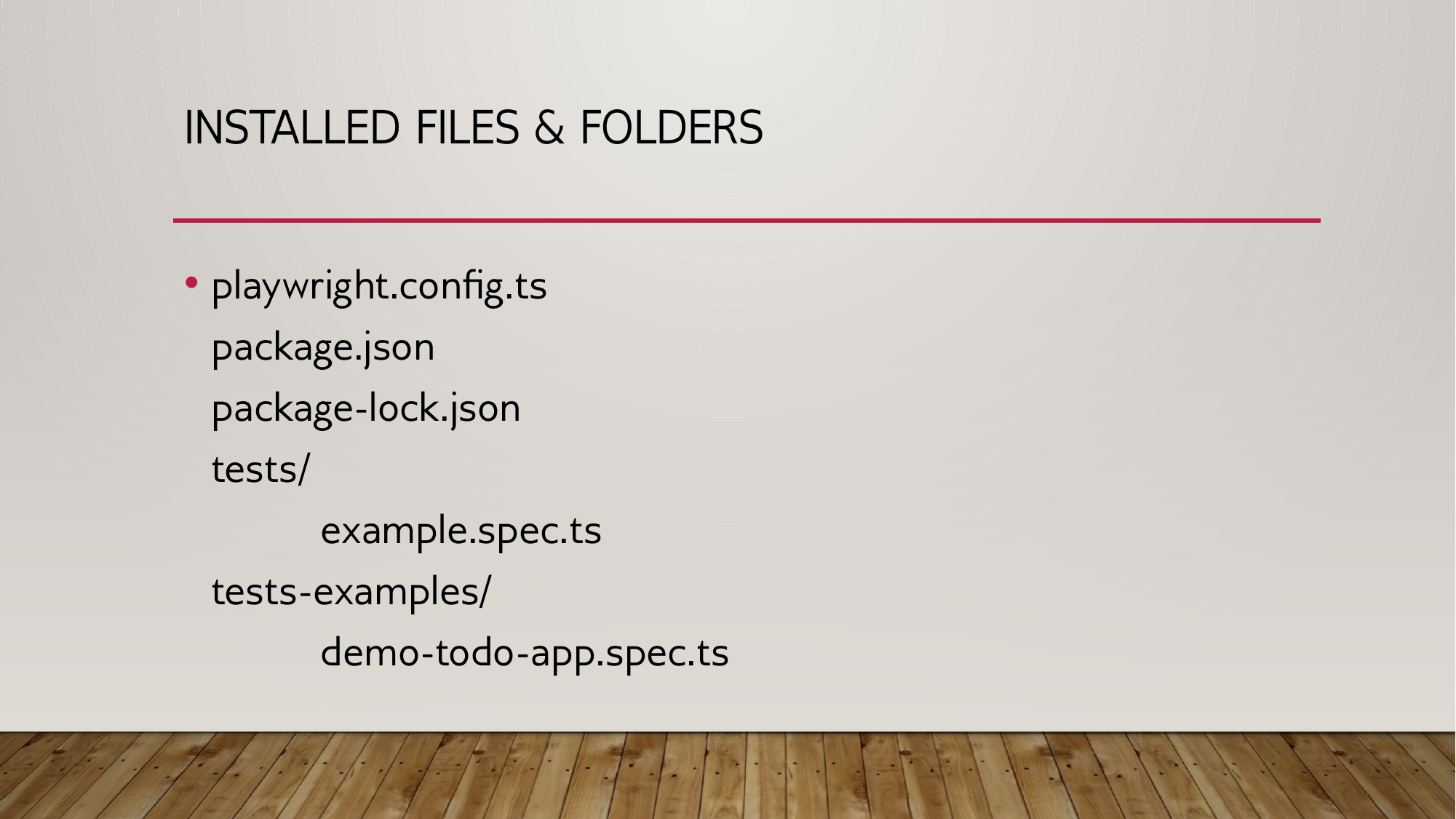

# Installed files & Folders
playwright.config.ts
package.json
package-lock.json
tests/
	example.spec.ts
tests-examples/
	demo-todo-app.spec.ts